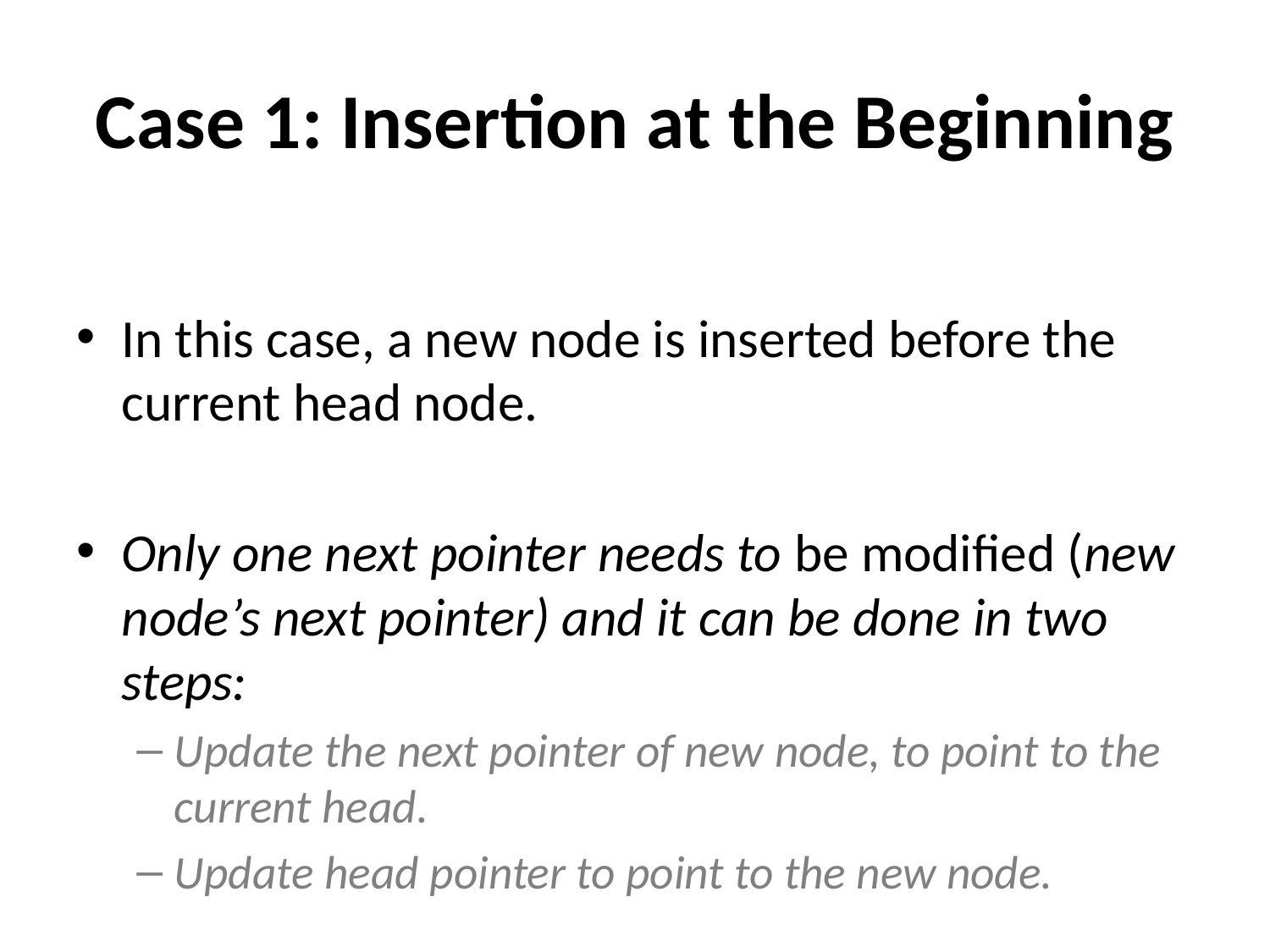

# Case 1: Insertion at the Beginning

In this case, a new node is inserted before the current head node.

Only one next pointer needs to be modified (new node’s next pointer) and it can be done in two steps:
Update the next pointer of new node, to point to the current head.
Update head pointer to point to the new node.